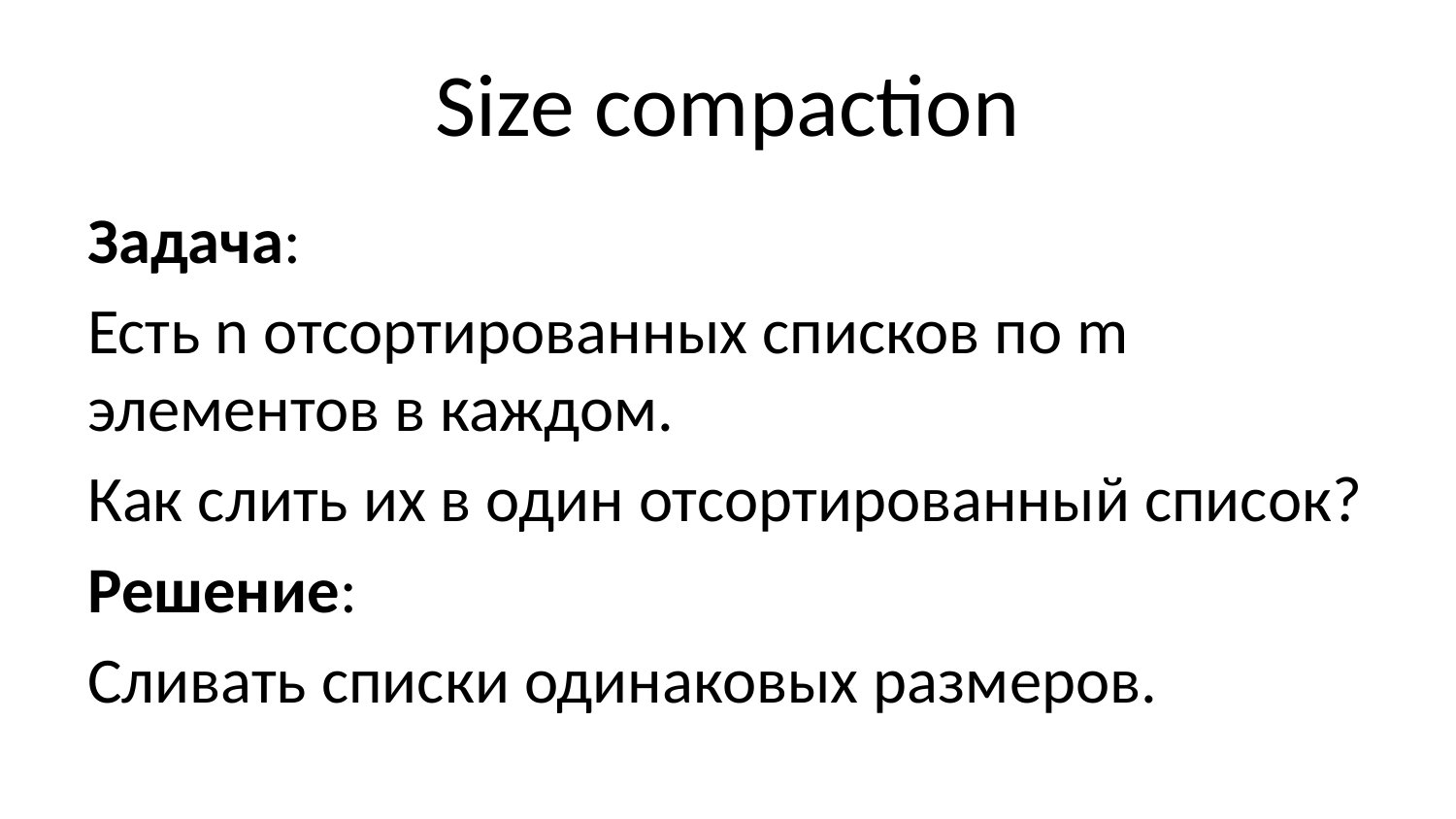

# Size compaction
Задача:
Есть n отсортированных списков по m элементов в каждом.
Как слить их в один отсортированный список?
Решение:
Сливать списки одинаковых размеров.